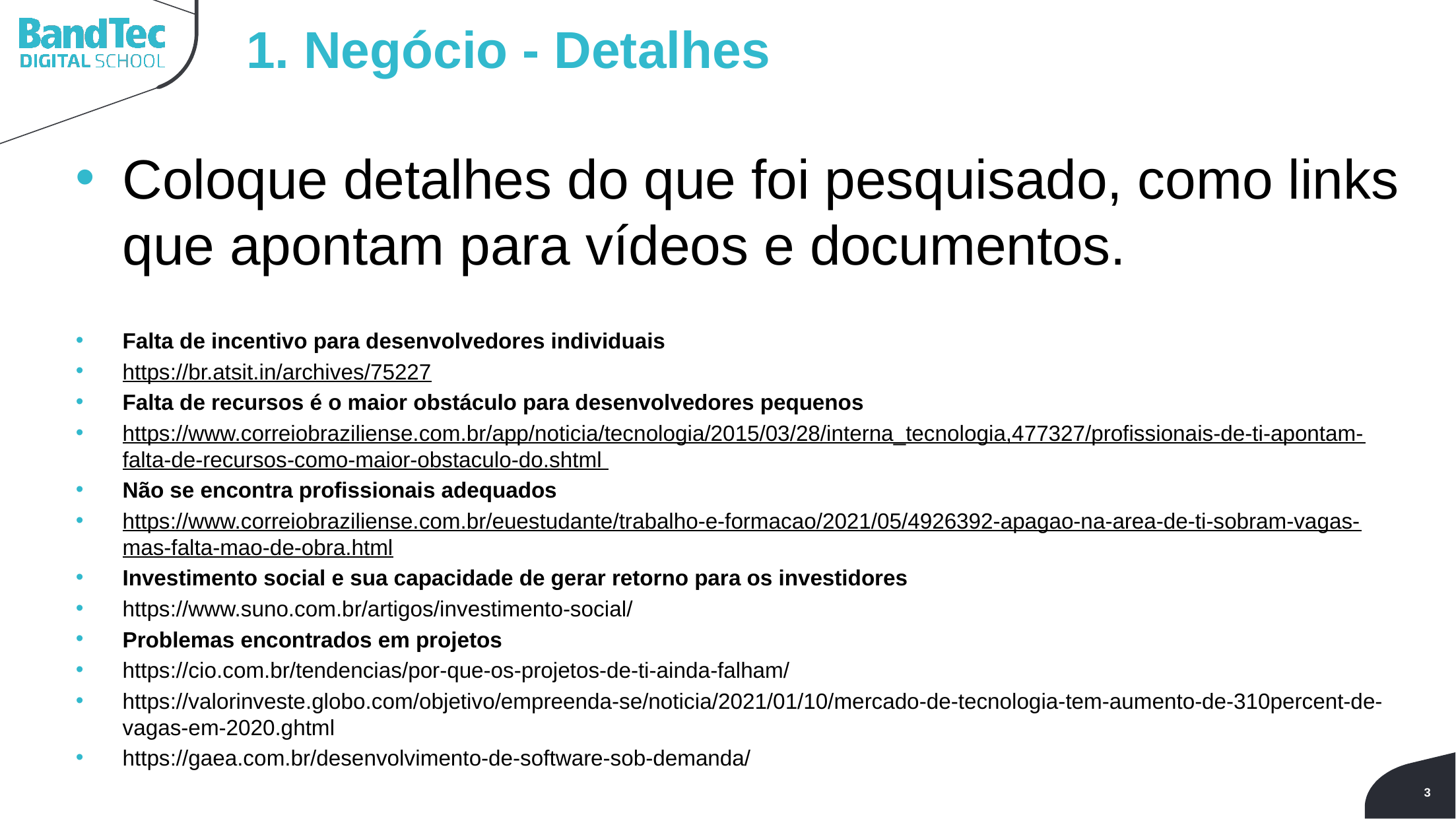

1. Negócio - Detalhes
Coloque detalhes do que foi pesquisado, como links que apontam para vídeos e documentos.

Falta de incentivo para desenvolvedores individuais
https://br.atsit.in/archives/75227
Falta de recursos é o maior obstáculo para desenvolvedores pequenos
https://www.correiobraziliense.com.br/app/noticia/tecnologia/2015/03/28/interna_tecnologia,477327/profissionais-de-ti-apontam-falta-de-recursos-como-maior-obstaculo-do.shtml
Não se encontra profissionais adequados
https://www.correiobraziliense.com.br/euestudante/trabalho-e-formacao/2021/05/4926392-apagao-na-area-de-ti-sobram-vagas-mas-falta-mao-de-obra.html
Investimento social e sua capacidade de gerar retorno para os investidores
https://www.suno.com.br/artigos/investimento-social/
Problemas encontrados em projetos
https://cio.com.br/tendencias/por-que-os-projetos-de-ti-ainda-falham/
https://valorinveste.globo.com/objetivo/empreenda-se/noticia/2021/01/10/mercado-de-tecnologia-tem-aumento-de-310percent-de-vagas-em-2020.ghtml
https://gaea.com.br/desenvolvimento-de-software-sob-demanda/

3